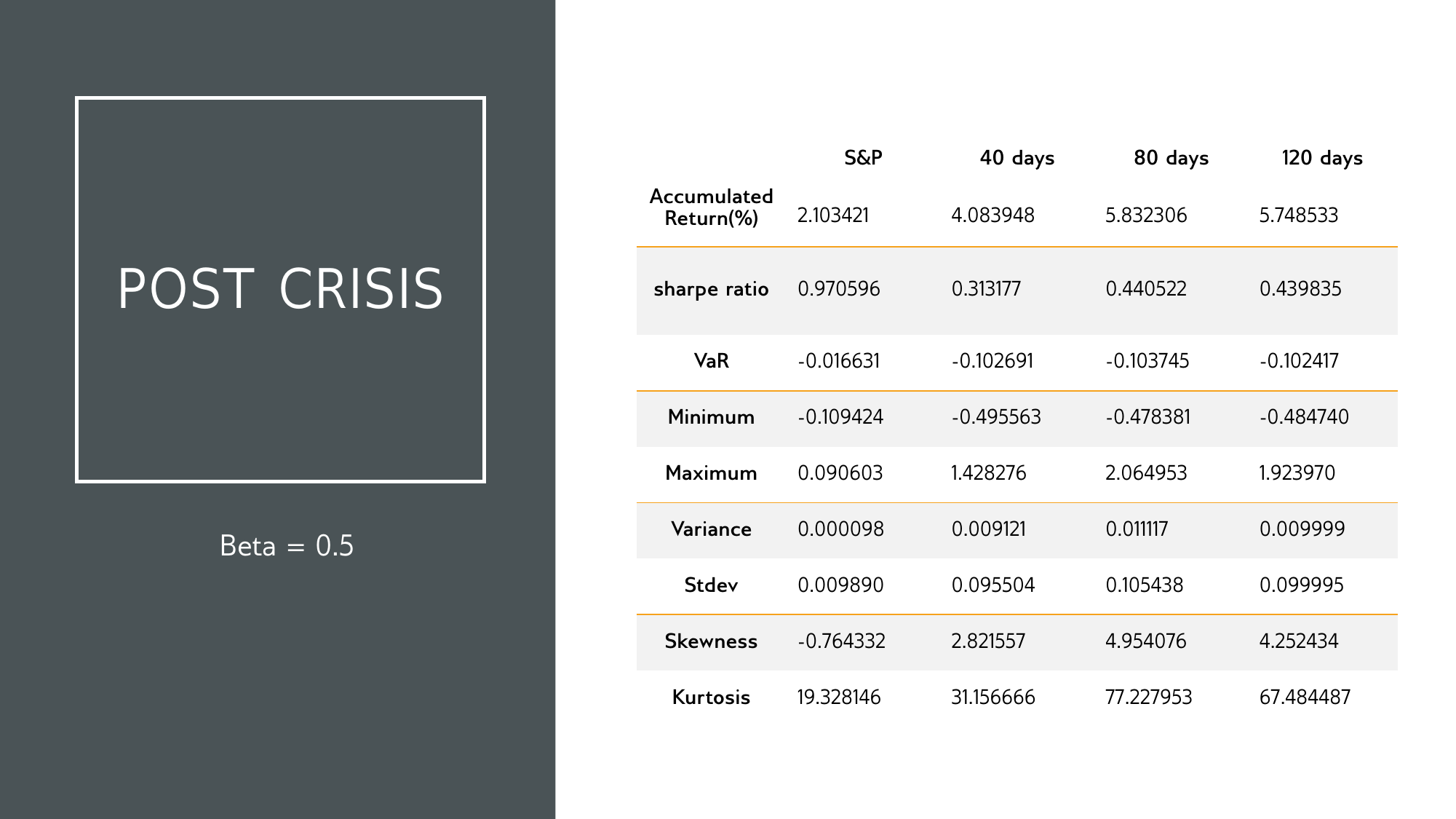

|  | S&P | 40 days | 80 days | 120 days |
| --- | --- | --- | --- | --- |
| Accumulated Return(%) | 2.103421 | 4.083948 | 5.832306 | 5.748533 |
| sharpe ratio | 0.970596 | 0.313177 | 0.440522 | 0.439835 |
| VaR | -0.016631 | -0.102691 | -0.103745 | -0.102417 |
| Minimum | -0.109424 | -0.495563 | -0.478381 | -0.484740 |
| Maximum | 0.090603 | 1.428276 | 2.064953 | 1.923970 |
| Variance | 0.000098 | 0.009121 | 0.011117 | 0.009999 |
| Stdev | 0.009890 | 0.095504 | 0.105438 | 0.099995 |
| Skewness | -0.764332 | 2.821557 | 4.954076 | 4.252434 |
| Kurtosis | 19.328146 | 31.156666 | 77.227953 | 67.484487 |
# post crisis
Beta = 0.5